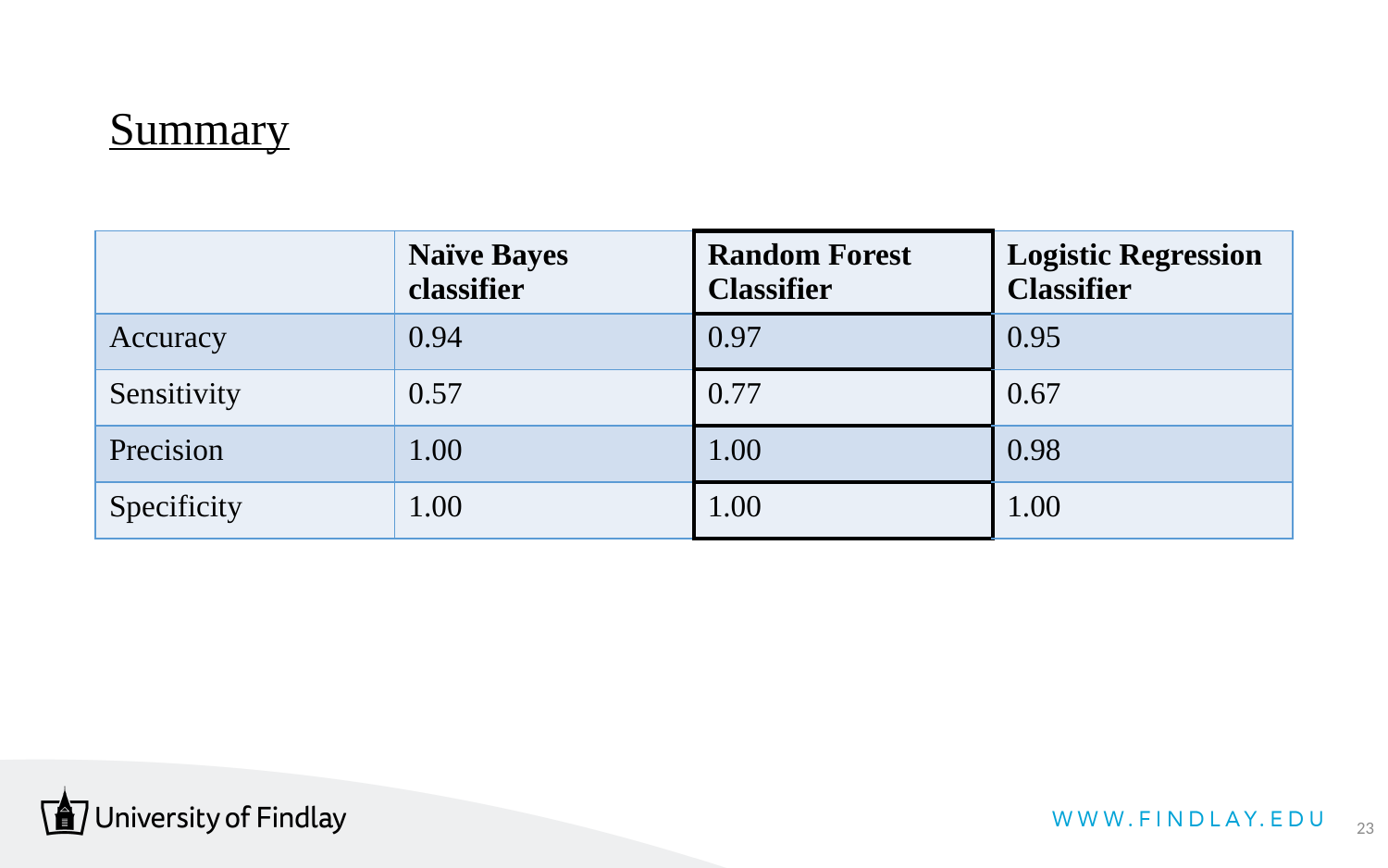

# Summary
|  | Naïve Bayes classifier | Random Forest Classifier | Logistic Regression Classifier |
| --- | --- | --- | --- |
| Accuracy | 0.94 | 0.97 | 0.95 |
| Sensitivity | 0.57 | 0.77 | 0.67 |
| Precision | 1.00 | 1.00 | 0.98 |
| Specificity | 1.00 | 1.00 | 1.00 |
23